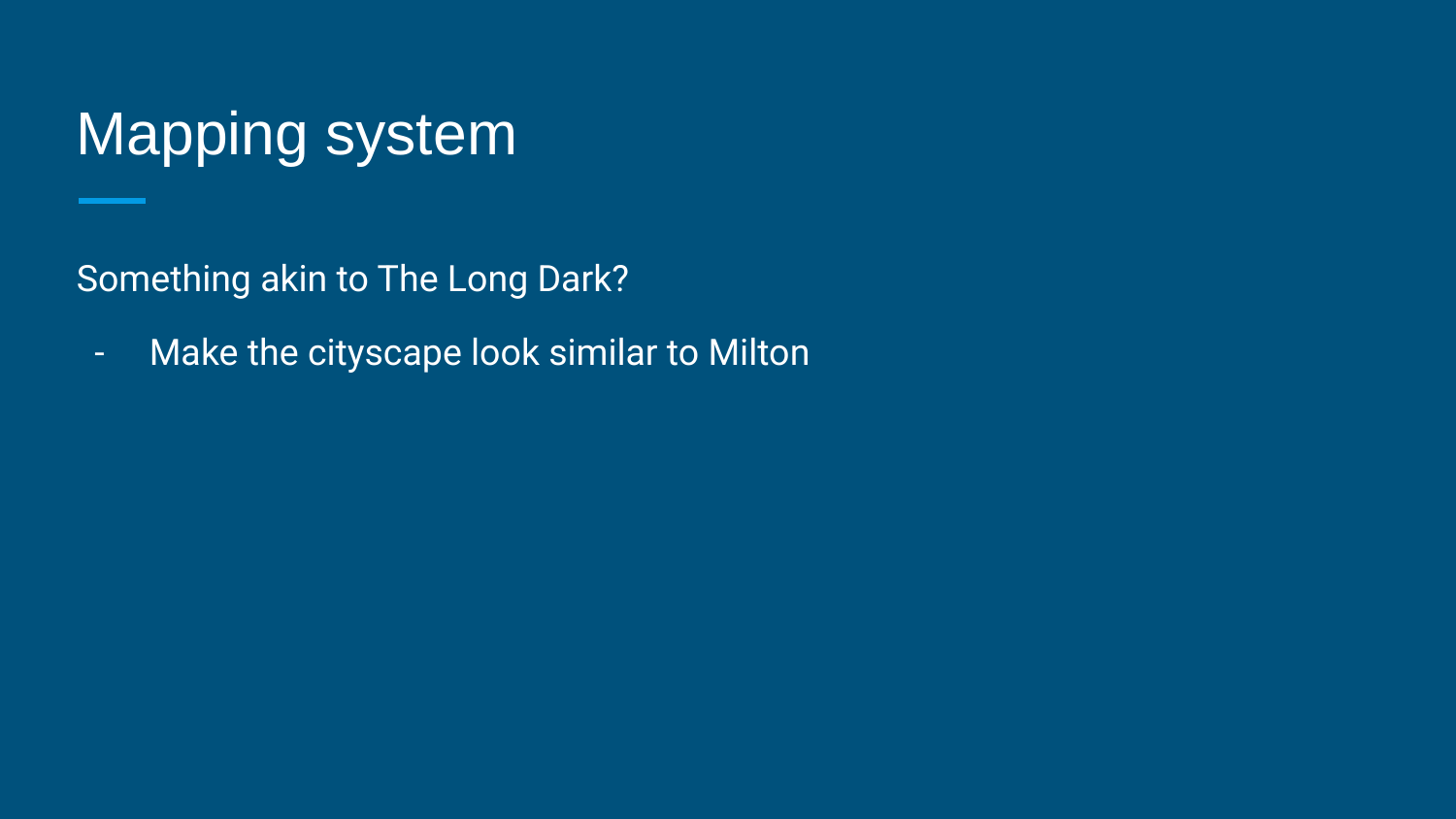

# Mapping system
Something akin to The Long Dark?
Make the cityscape look similar to Milton